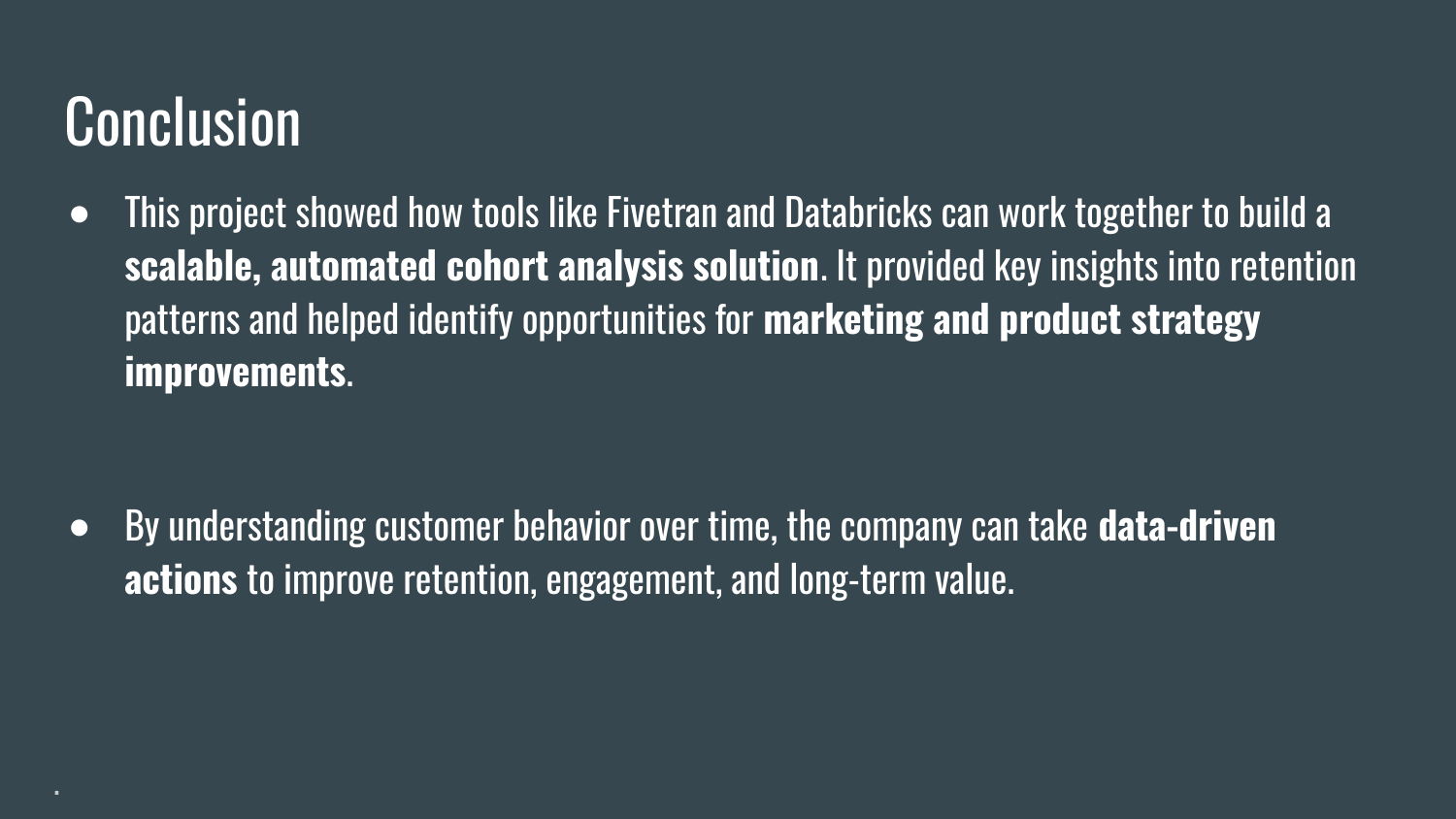

# Conclusion
This project showed how tools like Fivetran and Databricks can work together to build a scalable, automated cohort analysis solution. It provided key insights into retention patterns and helped identify opportunities for marketing and product strategy improvements.

By understanding customer behavior over time, the company can take data-driven actions to improve retention, engagement, and long-term value.

.